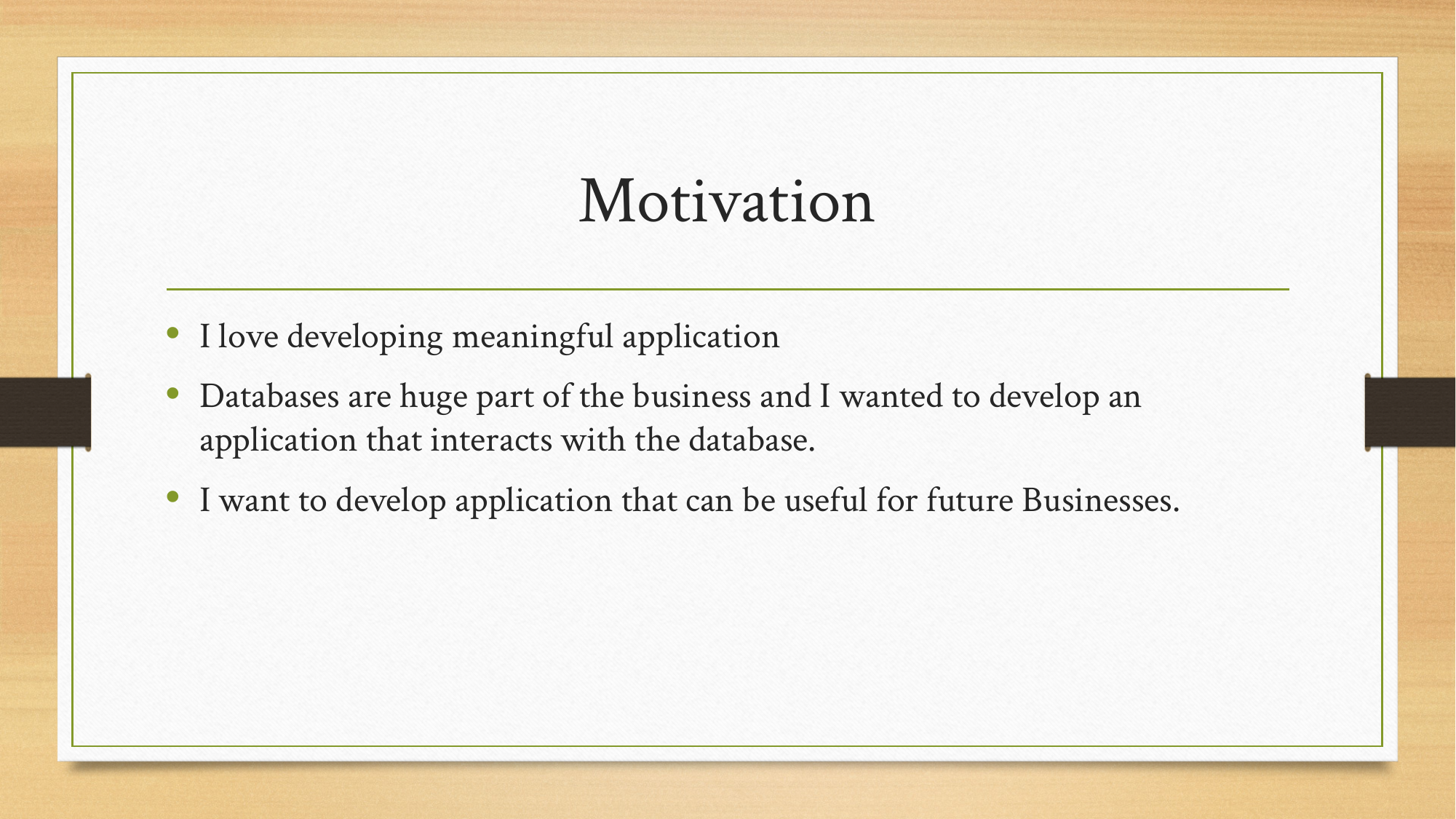

# Motivation
I love developing meaningful application
Databases are huge part of the business and I wanted to develop an application that interacts with the database.
I want to develop application that can be useful for future Businesses.